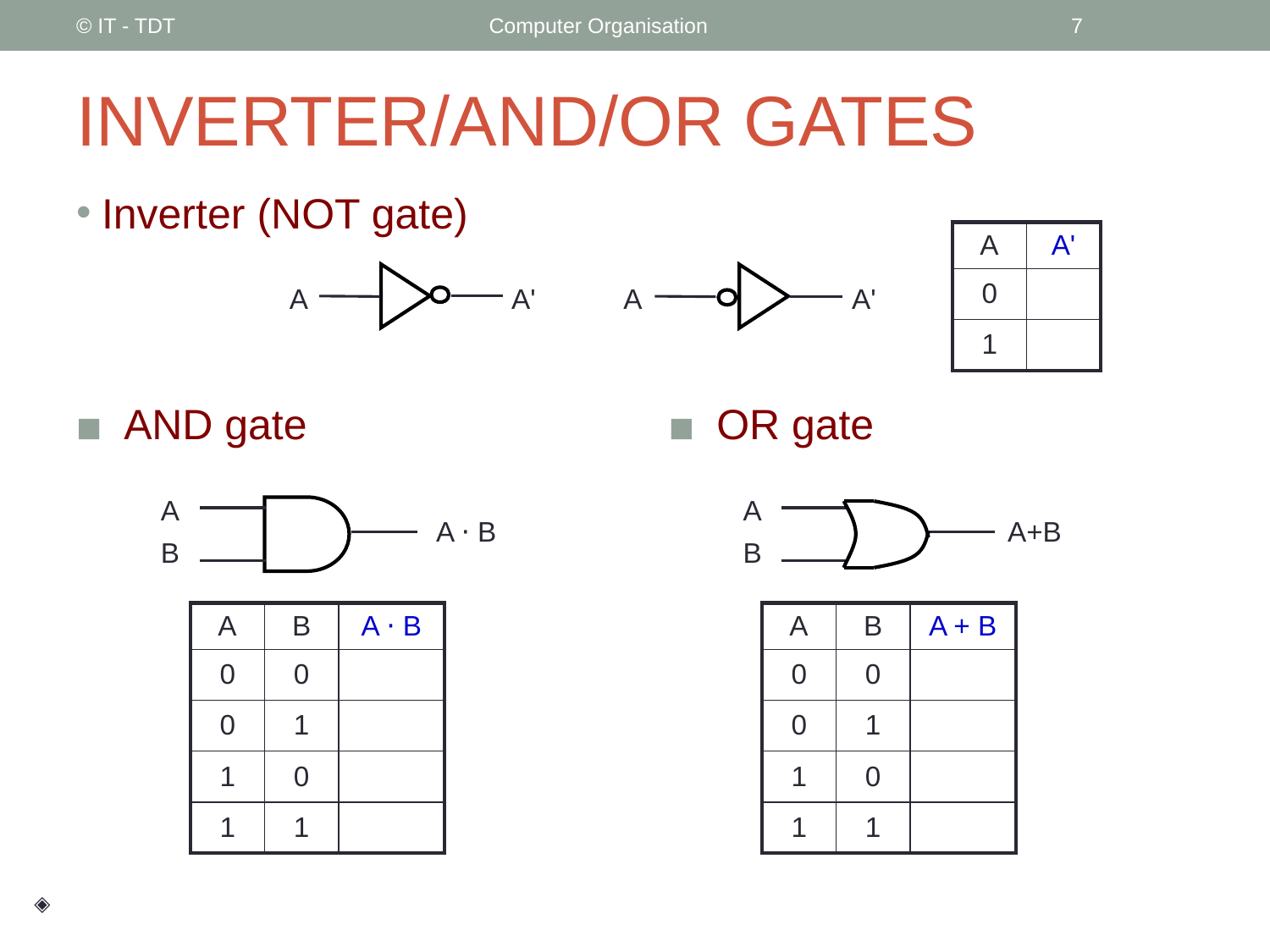

© IT - TDT
Computer Organisation
7
# INVERTER/AND/OR GATES
Inverter (NOT gate)
| A | A' |
| --- | --- |
| 0 |  |
| 1 |  |

A
A'

A
A'
AND gate
OR gate
A
B

A ⋅ B
A
B

A+B
| A | B | A ⋅ B |
| --- | --- | --- |
| 0 | 0 |  |
| 0 | 1 |  |
| 1 | 0 |  |
| 1 | 1 |  |
| A | B | A + B |
| --- | --- | --- |
| 0 | 0 |  |
| 0 | 1 |  |
| 1 | 0 |  |
| 1 | 1 |  |
◈